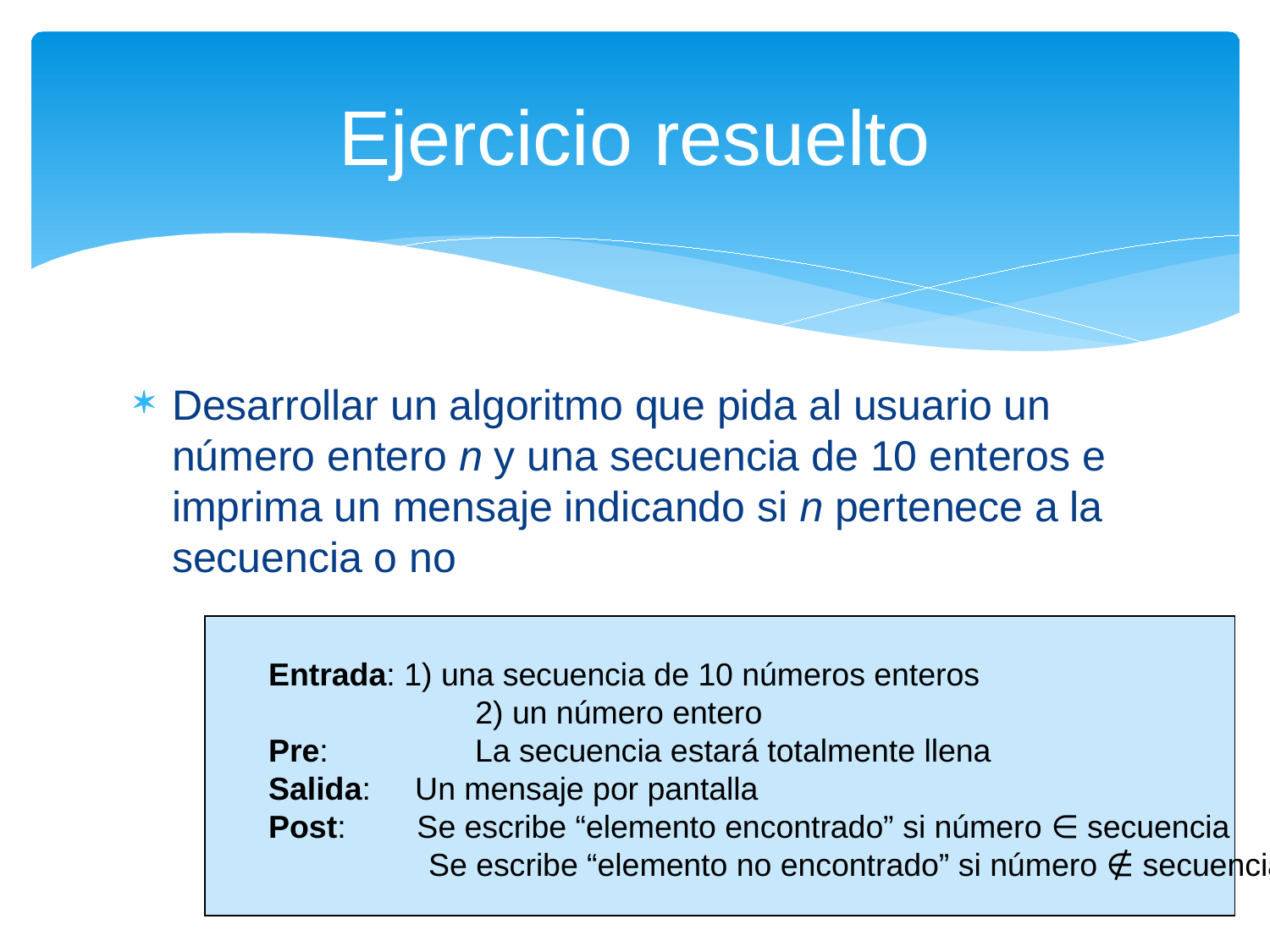

# Ejercicio resuelto
Desarrollar un algoritmo que pida al usuario un número entero n y una secuencia de 10 enteros e imprima un mensaje indicando si n pertenece a la secuencia o no

Entrada: 1) una secuencia de 10 números enteros
	         2) un número entero
Pre: 	         La secuencia estará totalmente llena
Salida:     Un mensaje por pantalla
Post:        Se escribe “elemento encontrado” si número ∈ secuencia
                  Se escribe “elemento no encontrado” si número ∉ secuencia